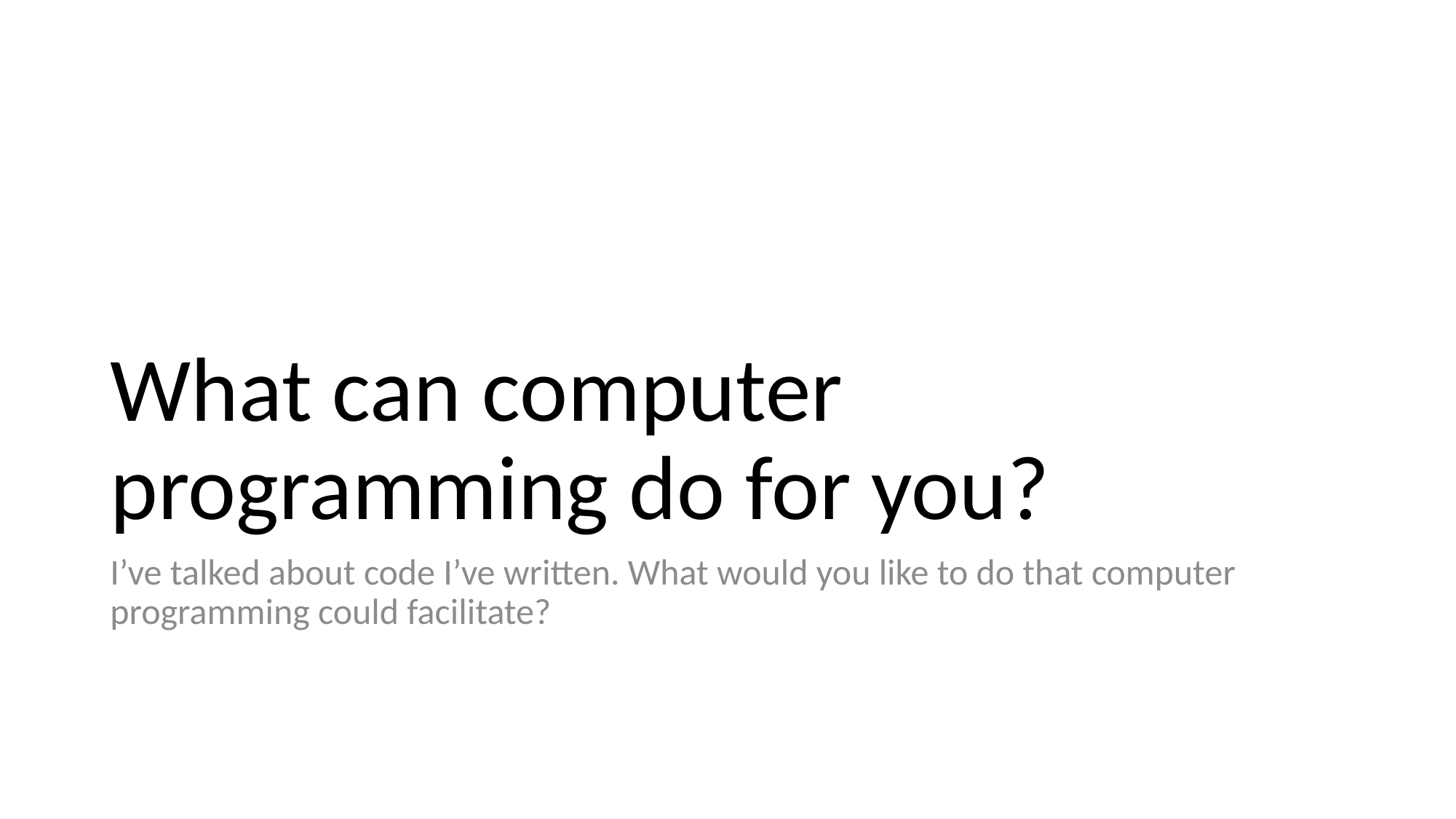

# What can computer programming do for you?
I’ve talked about code I’ve written. What would you like to do that computer programming could facilitate?